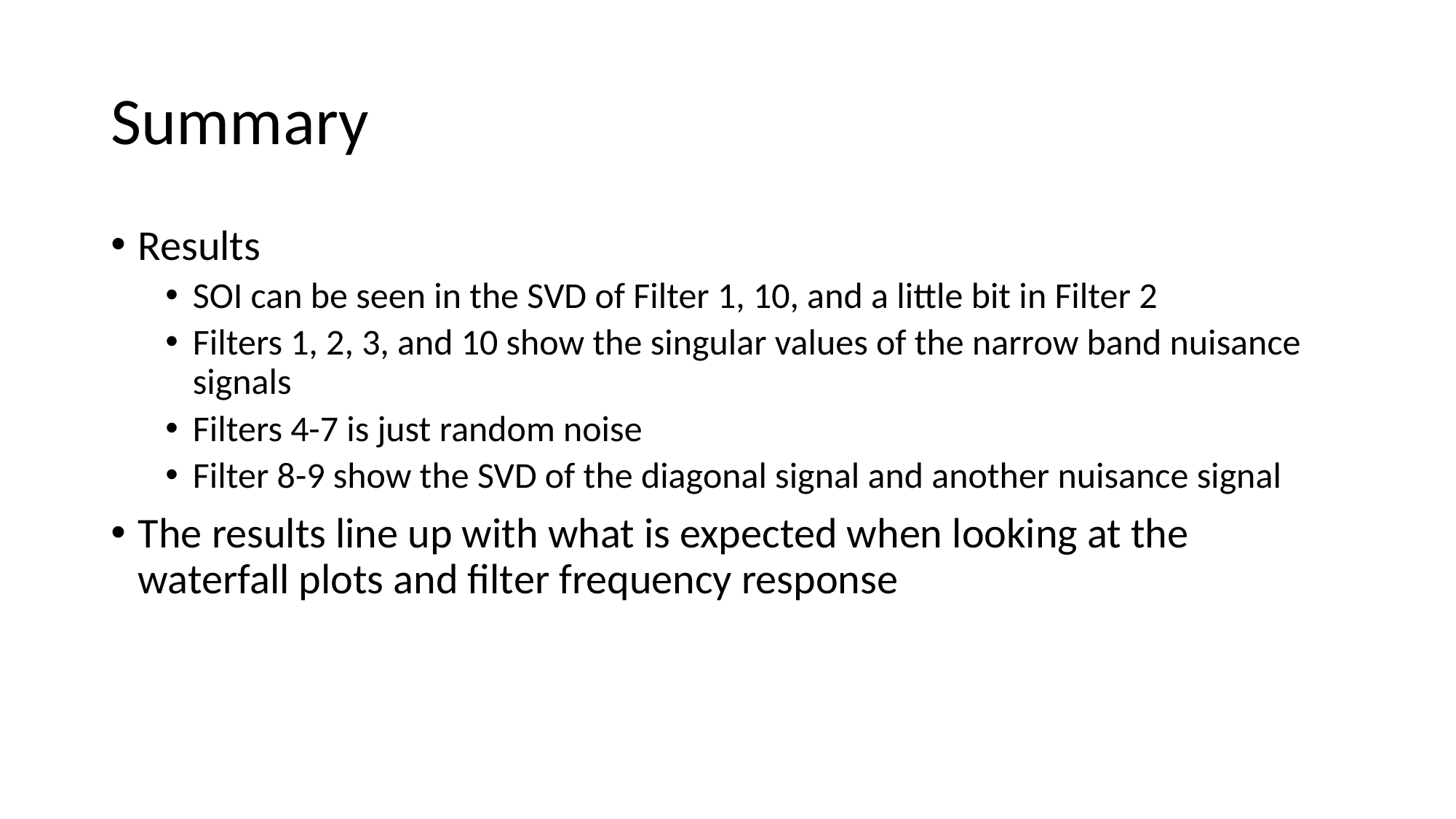

# Summary
Results
SOI can be seen in the SVD of Filter 1, 10, and a little bit in Filter 2
Filters 1, 2, 3, and 10 show the singular values of the narrow band nuisance signals
Filters 4-7 is just random noise
Filter 8-9 show the SVD of the diagonal signal and another nuisance signal
The results line up with what is expected when looking at the waterfall plots and filter frequency response